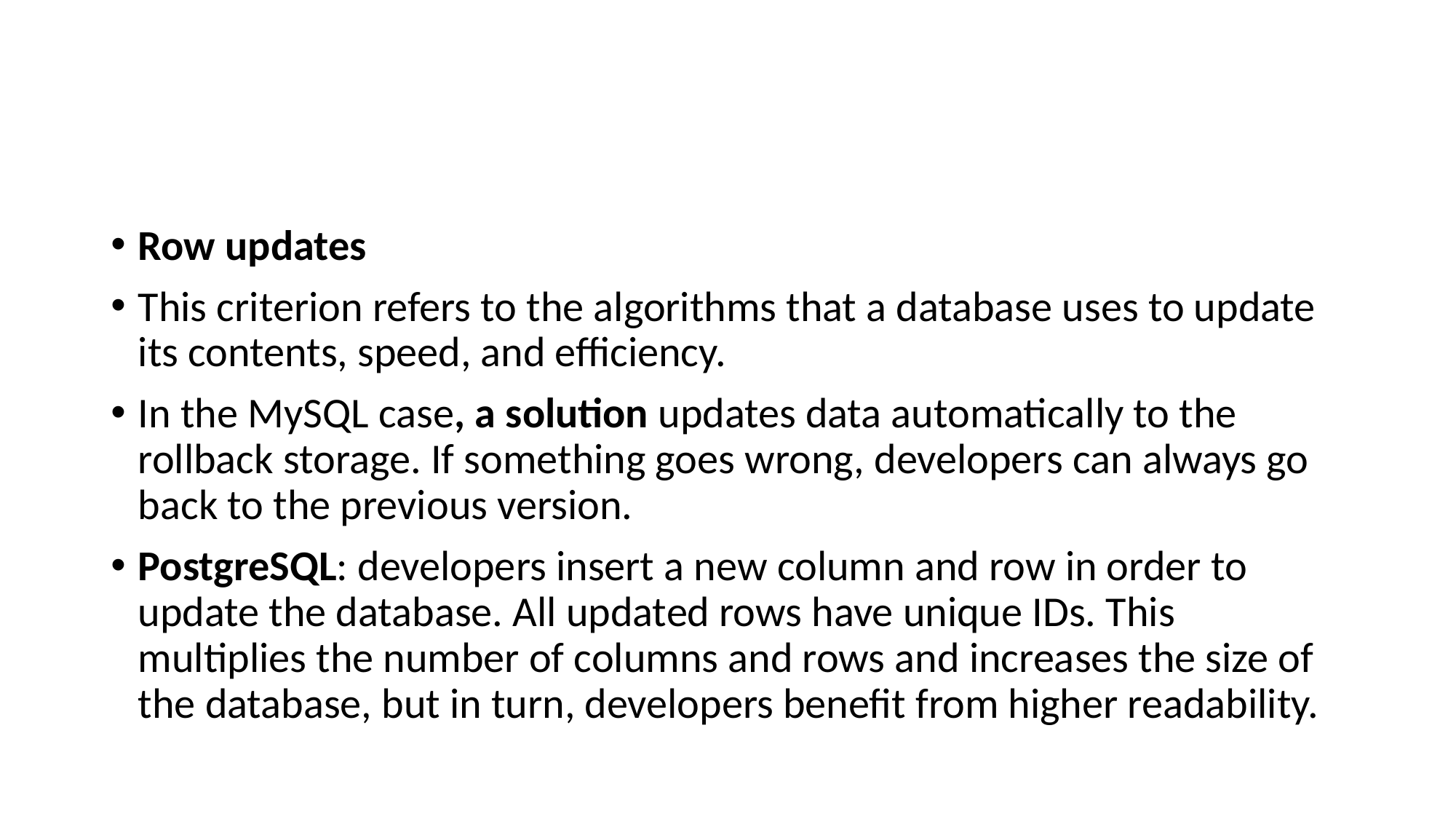

#
Row updates
This criterion refers to the algorithms that a database uses to update its contents, speed, and efficiency.
In the MySQL case, a solution updates data automatically to the rollback storage. If something goes wrong, developers can always go back to the previous version.
PostgreSQL: developers insert a new column and row in order to update the database. All updated rows have unique IDs. This multiplies the number of columns and rows and increases the size of the database, but in turn, developers benefit from higher readability.